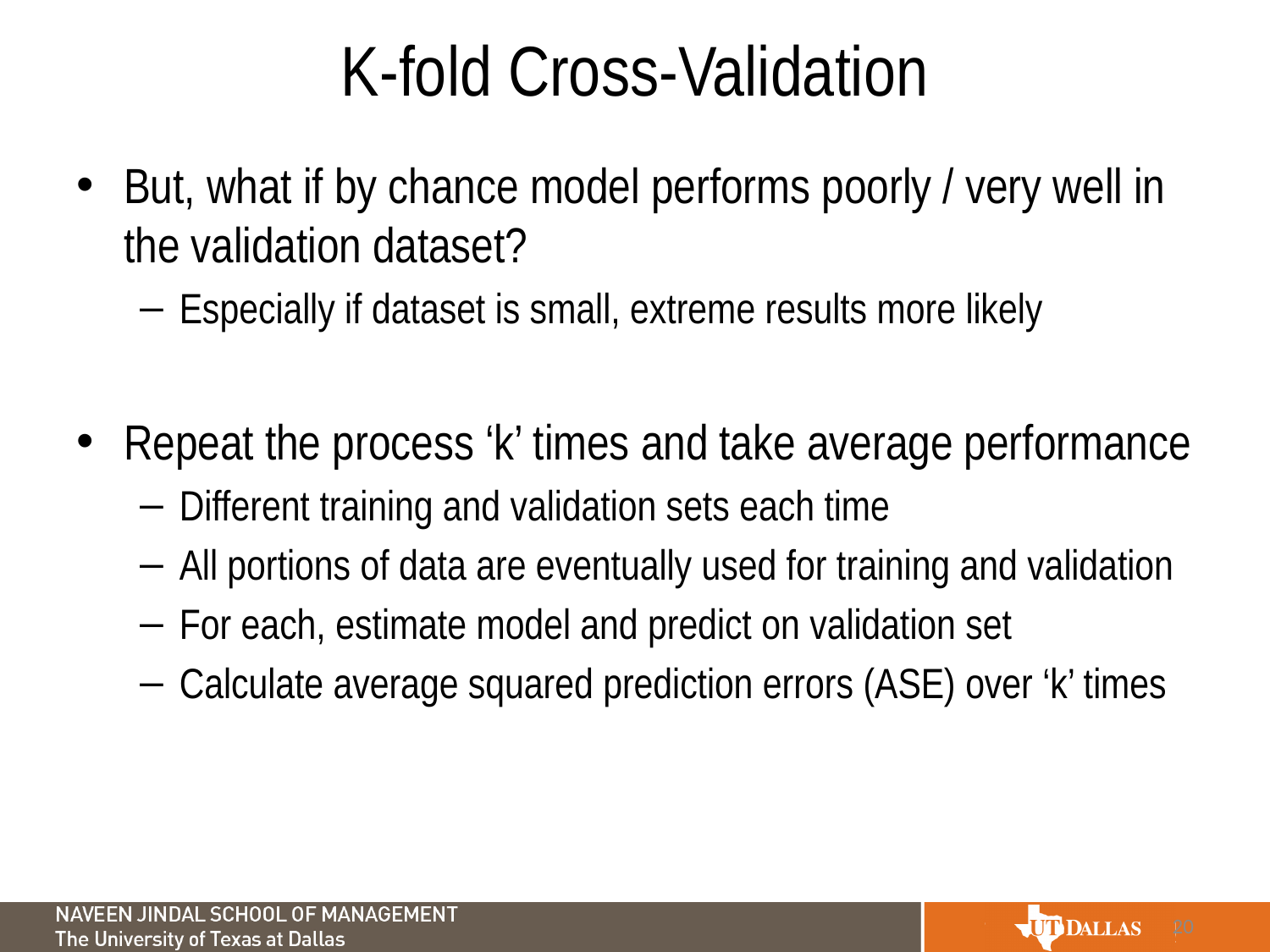

# K-fold Cross-Validation
But, what if by chance model performs poorly / very well in the validation dataset?
Especially if dataset is small, extreme results more likely

Repeat the process ‘k’ times and take average performance
Different training and validation sets each time
All portions of data are eventually used for training and validation
For each, estimate model and predict on validation set
Calculate average squared prediction errors (ASE) over ‘k’ times
20